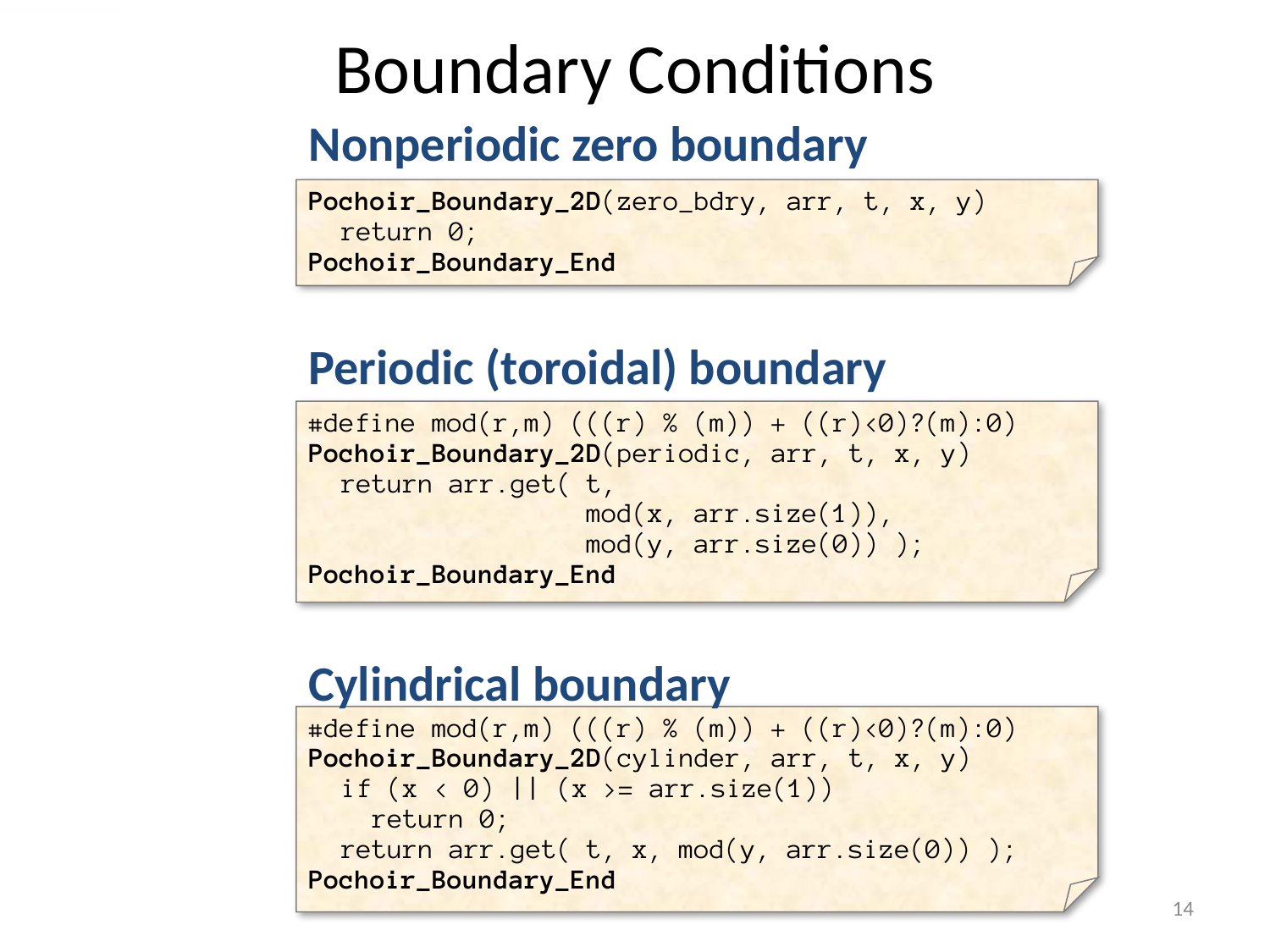

# Boundary Conditions
Nonperiodic zero boundary
Pochoir_Boundary_2D(zero_bdry, arr, t, x, y)
	return 0;
Pochoir_Boundary_End
Periodic (toroidal) boundary
#define mod(r,m) (((r) % (m)) + ((r)<0)?(m):0)
Pochoir_Boundary_2D(periodic, arr, t, x, y)
	return arr.get(	t,
				mod(x, arr.size(1)),
				mod(y, arr.size(0)) ); Pochoir_Boundary_End
Cylindrical boundary
#define mod(r,m) (((r) % (m)) + ((r)<0)?(m):0)
Pochoir_Boundary_2D(cylinder, arr, t, x, y)
	if (x < 0) || (x >= arr.size(1))
		return 0;
	return arr.get(	t, x, mod(y, arr.size(0)) );
Pochoir_Boundary_End
14